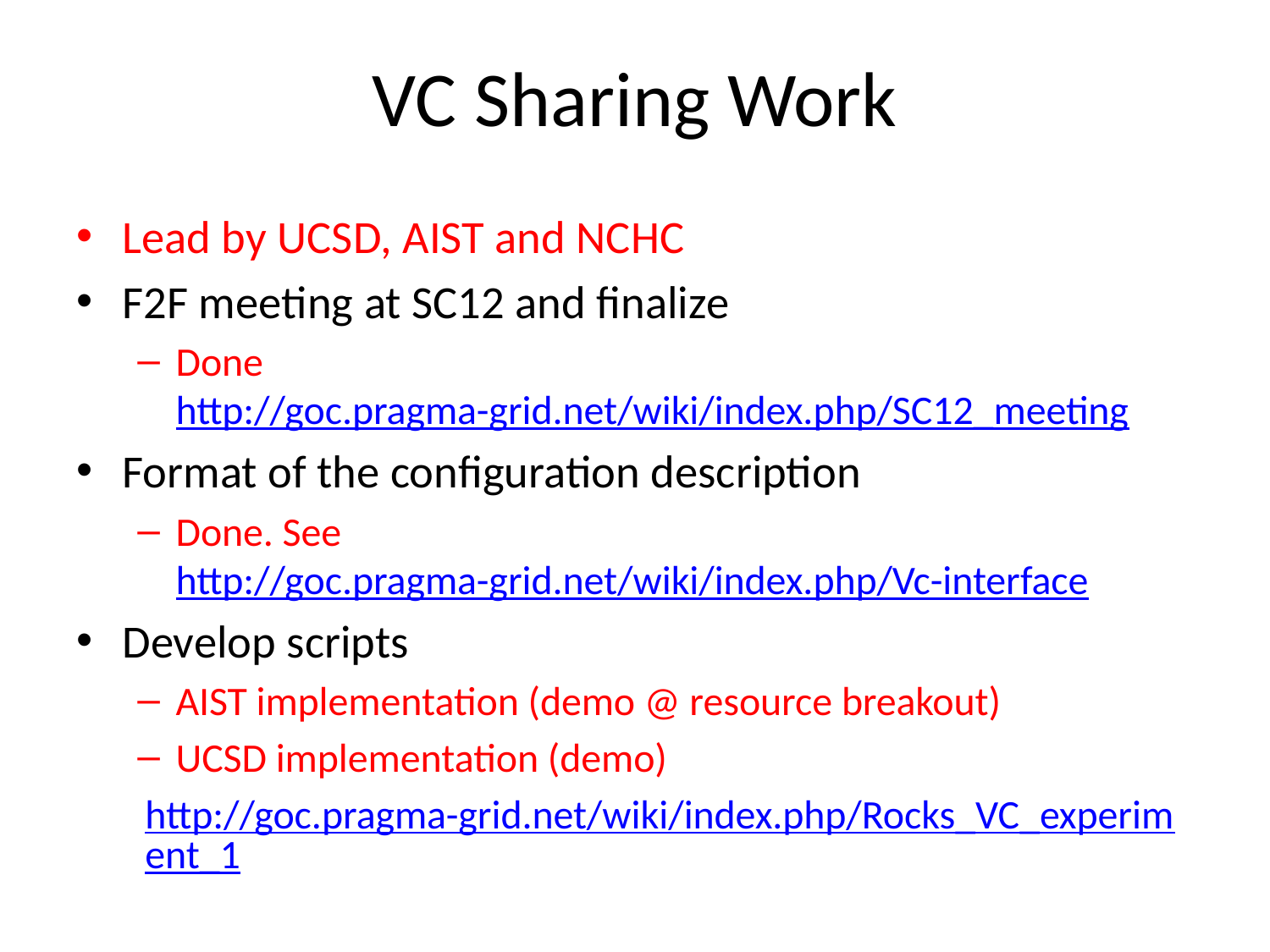

# VC Sharing Work
Lead by UCSD, AIST and NCHC
F2F meeting at SC12 and finalize
Done  http://goc.pragma-grid.net/wiki/index.php/SC12_meeting
Format of the configuration description
Done. See http://goc.pragma-grid.net/wiki/index.php/Vc-interface
Develop scripts
AIST implementation (demo @ resource breakout)
UCSD implementation (demo)
http://goc.pragma-grid.net/wiki/index.php/Rocks_VC_experiment_1